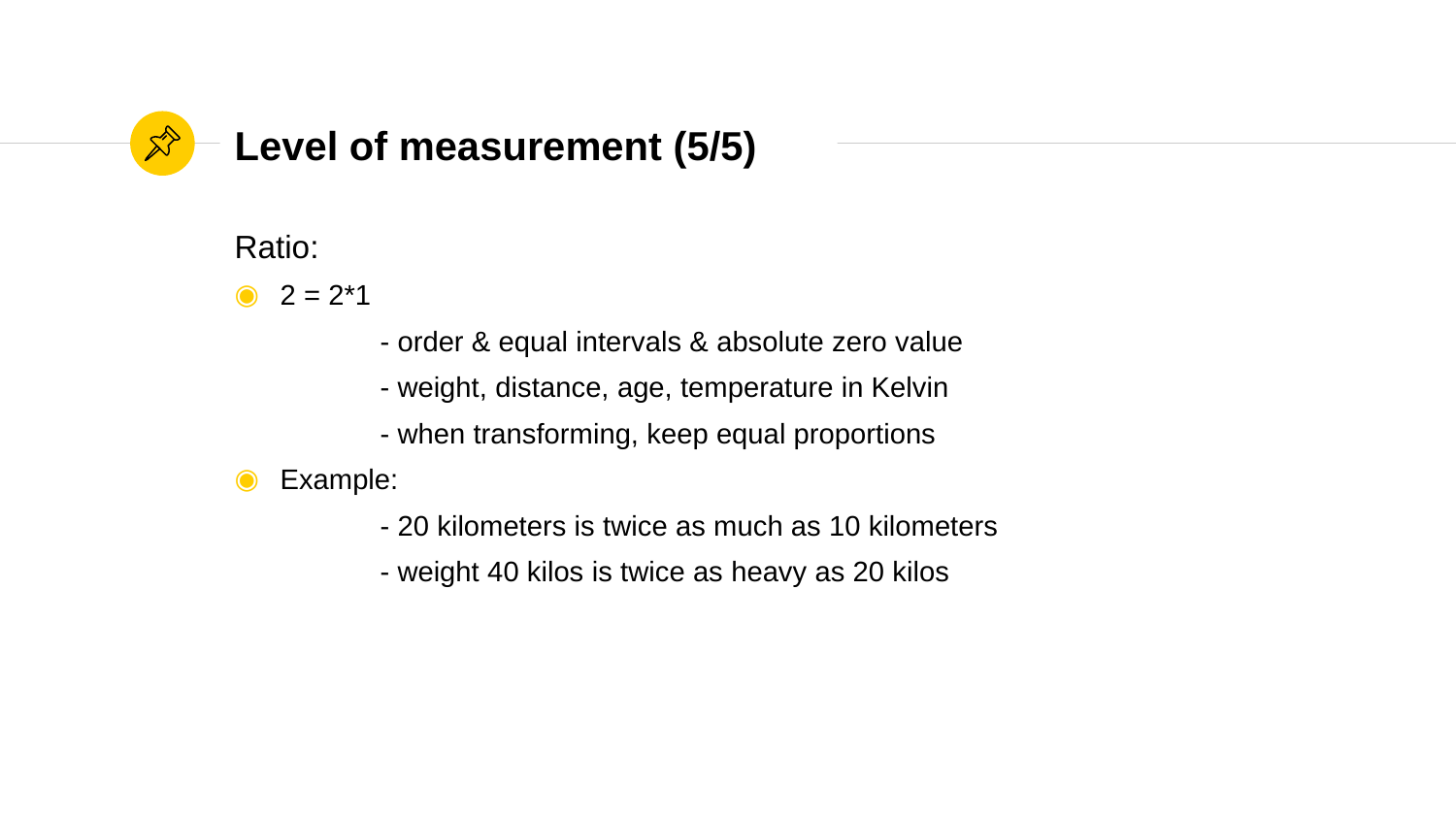

# Level of measurement (5/5)
Ratio:
2 = 2*1
	- order & equal intervals & absolute zero value
	- weight, distance, age, temperature in Kelvin
	- when transforming, keep equal proportions
Example:
	- 20 kilometers is twice as much as 10 kilometers
	- weight 40 kilos is twice as heavy as 20 kilos